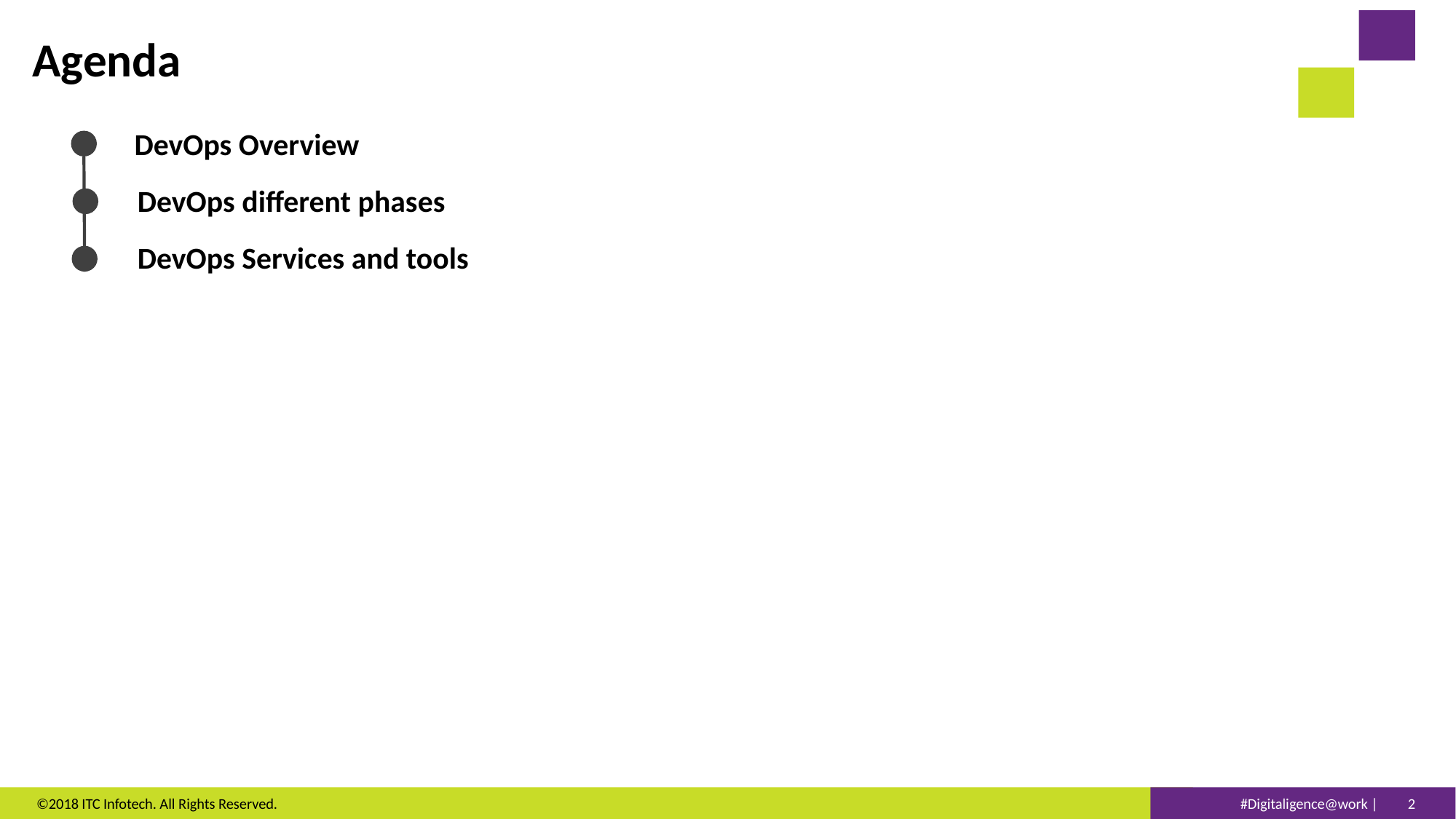

# Agenda
DevOps Overview

DevOps different phases

DevOps Services and tools

2
©2018 ITC Infotech. All Rights Reserved.